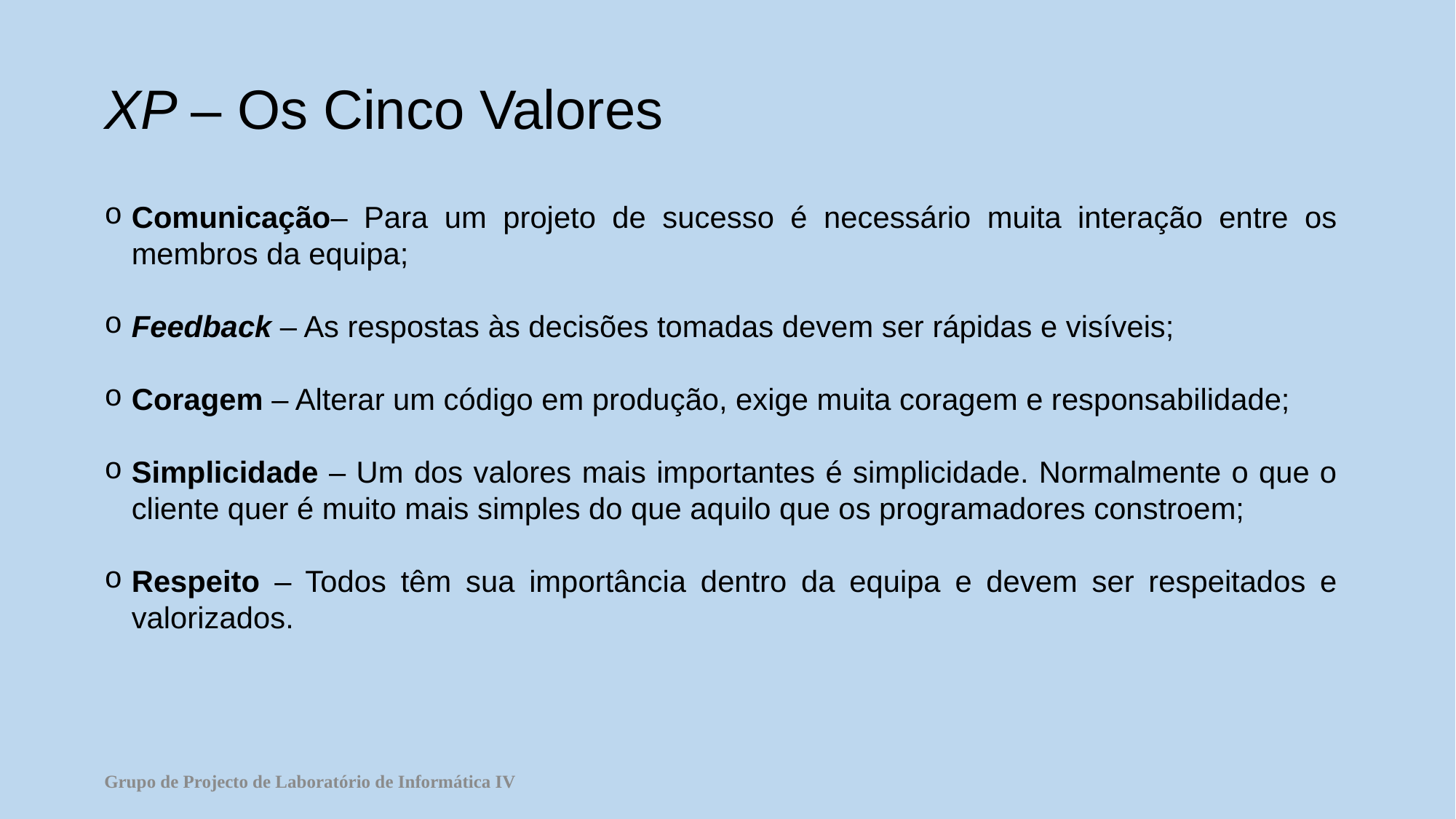

# XP – Os Cinco Valores
Comunicação– Para um projeto de sucesso é necessário muita interação entre os membros da equipa;

Feedback – As respostas às decisões tomadas devem ser rápidas e visíveis;

Coragem – Alterar um código em produção, exige muita coragem e responsabilidade;

Simplicidade – Um dos valores mais importantes é simplicidade. Normalmente o que o cliente quer é muito mais simples do que aquilo que os programadores constroem;

Respeito – Todos têm sua importância dentro da equipa e devem ser respeitados e valorizados.
Grupo de Projecto de Laboratório de Informática IV